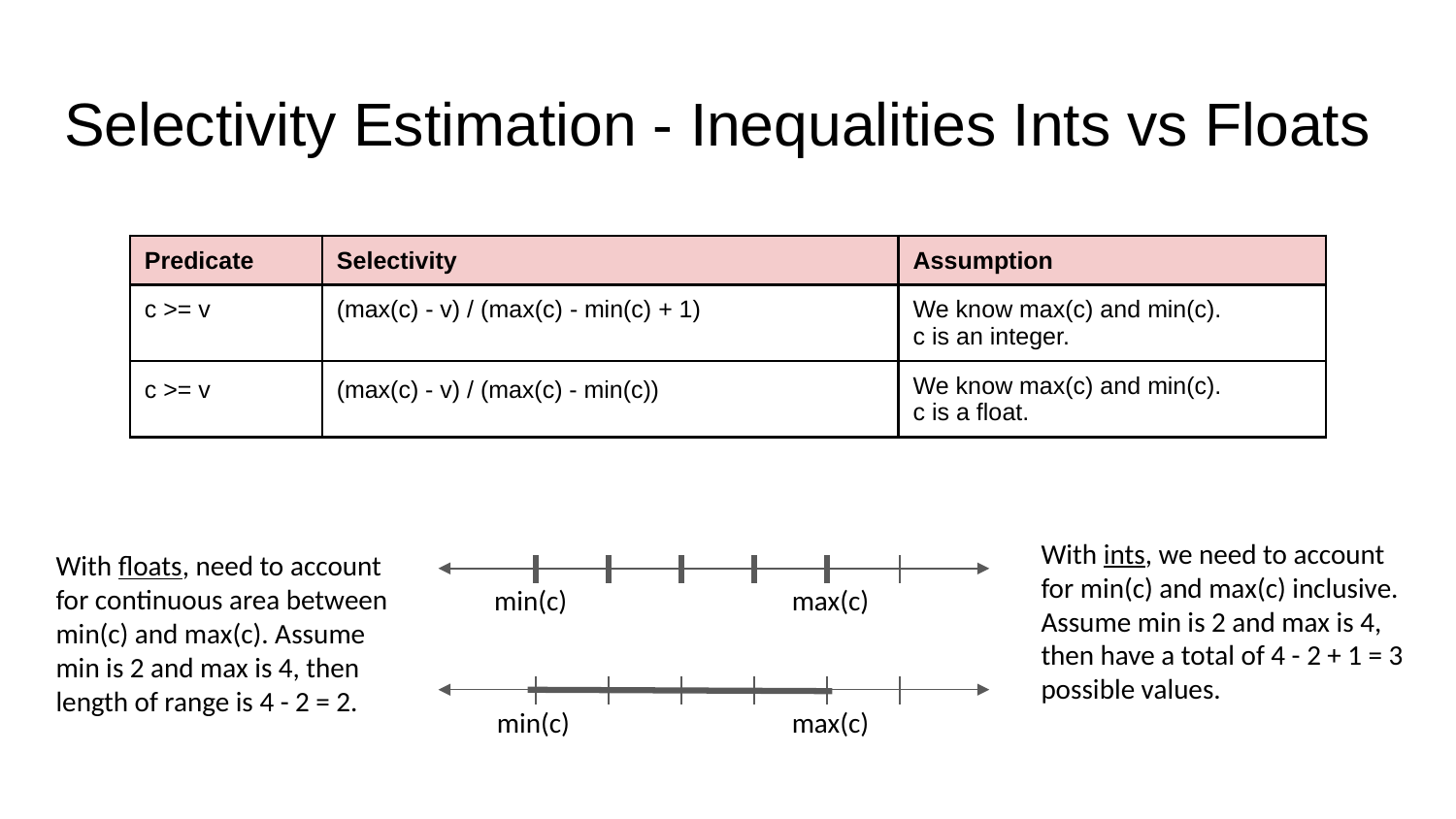

Selectivity Estimation - Inequalities Ints vs Floats
| Predicate | Selectivity | Assumption |
| --- | --- | --- |
| c >= v | (max(c) - v) / (max(c) - min(c) + 1) | We know max(c) and min(c). c is an integer. |
| c >= v | (max(c) - v) / (max(c) - min(c)) | We know max(c) and min(c). c is a float. |
With ints, we need to account for min(c) and max(c) inclusive. Assume min is 2 and max is 4, then have a total of 4 - 2 + 1 = 3 possible values.
With floats, need to account for continuous area between min(c) and max(c). Assume min is 2 and max is 4, then length of range is 4 - 2 = 2.
min(c)

max(c)
min(c)
max(c)